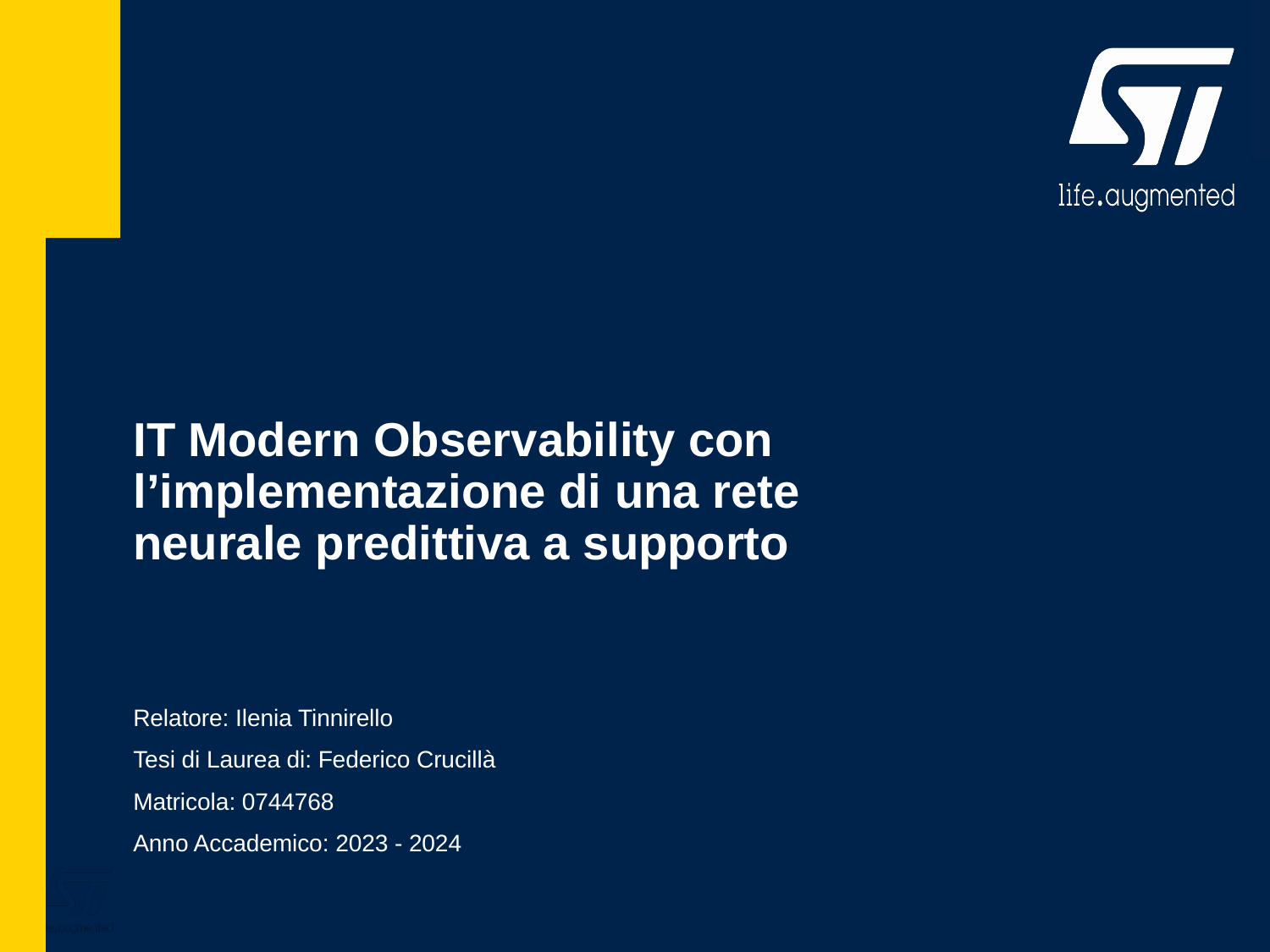

# IT Modern Observability con l’implementazione di una rete neurale predittiva a supporto
Relatore: Ilenia Tinnirello
Tesi di Laurea di: Federico Crucillà
Matricola: 0744768
Anno Accademico: 2023 - 2024